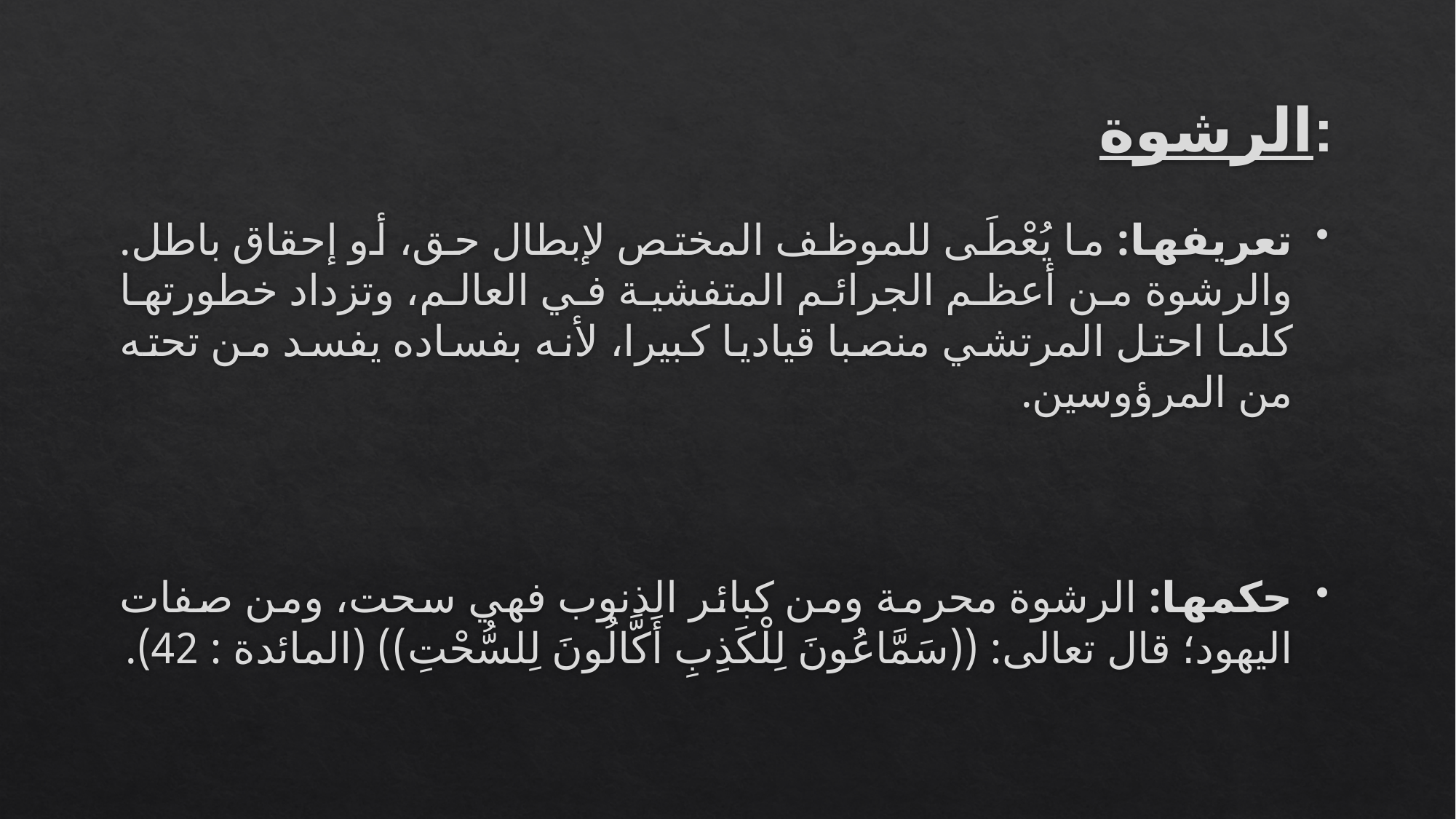

# الرشوة:
تعريفها: ما يُعْطَى للموظف المختص لإبطال حق، أو إحقاق باطل. والرشوة من أعظم الجرائم المتفشية في العالم، وتزداد خطورتها كلما احتل المرتشي منصبا قياديا كبيرا، لأنه بفساده يفسد من تحته من المرؤوسين.

حكمها: الرشوة محرمة ومن كبائر الذنوب فهي سحت، ومن صفات اليهود؛ قال تعالى: ((سَمَّاعُونَ لِلْكَذِبِ أَكَّالُونَ لِلسُّحْتِ)) (المائدة : 42).